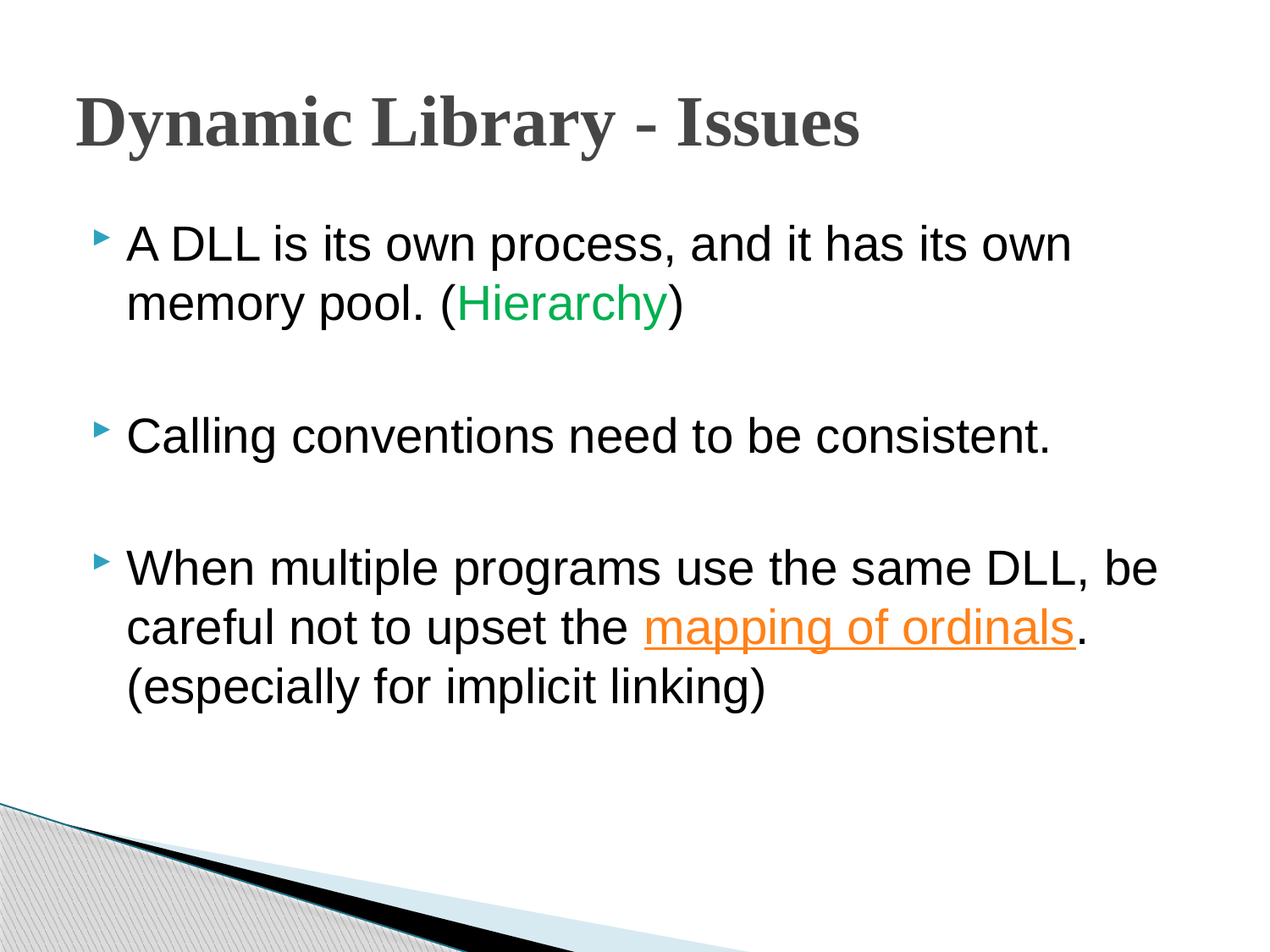

# Dynamic Library - Issues
A DLL is its own process, and it has its own memory pool. (Hierarchy)

Calling conventions need to be consistent.

When multiple programs use the same DLL, be careful not to upset the mapping of ordinals. (especially for implicit linking)